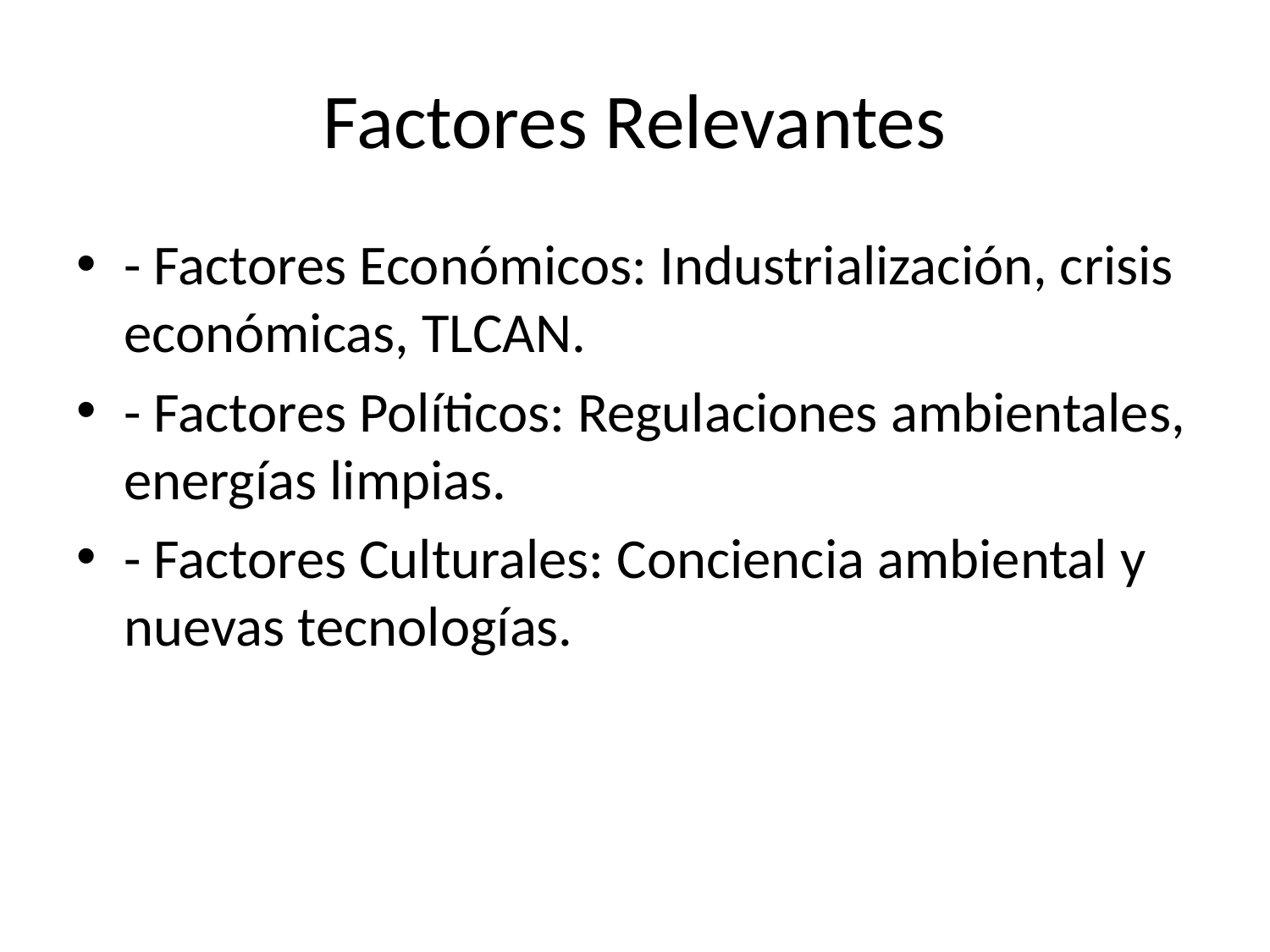

# Factores Relevantes
- Factores Económicos: Industrialización, crisis económicas, TLCAN.
- Factores Políticos: Regulaciones ambientales, energías limpias.
- Factores Culturales: Conciencia ambiental y nuevas tecnologías.